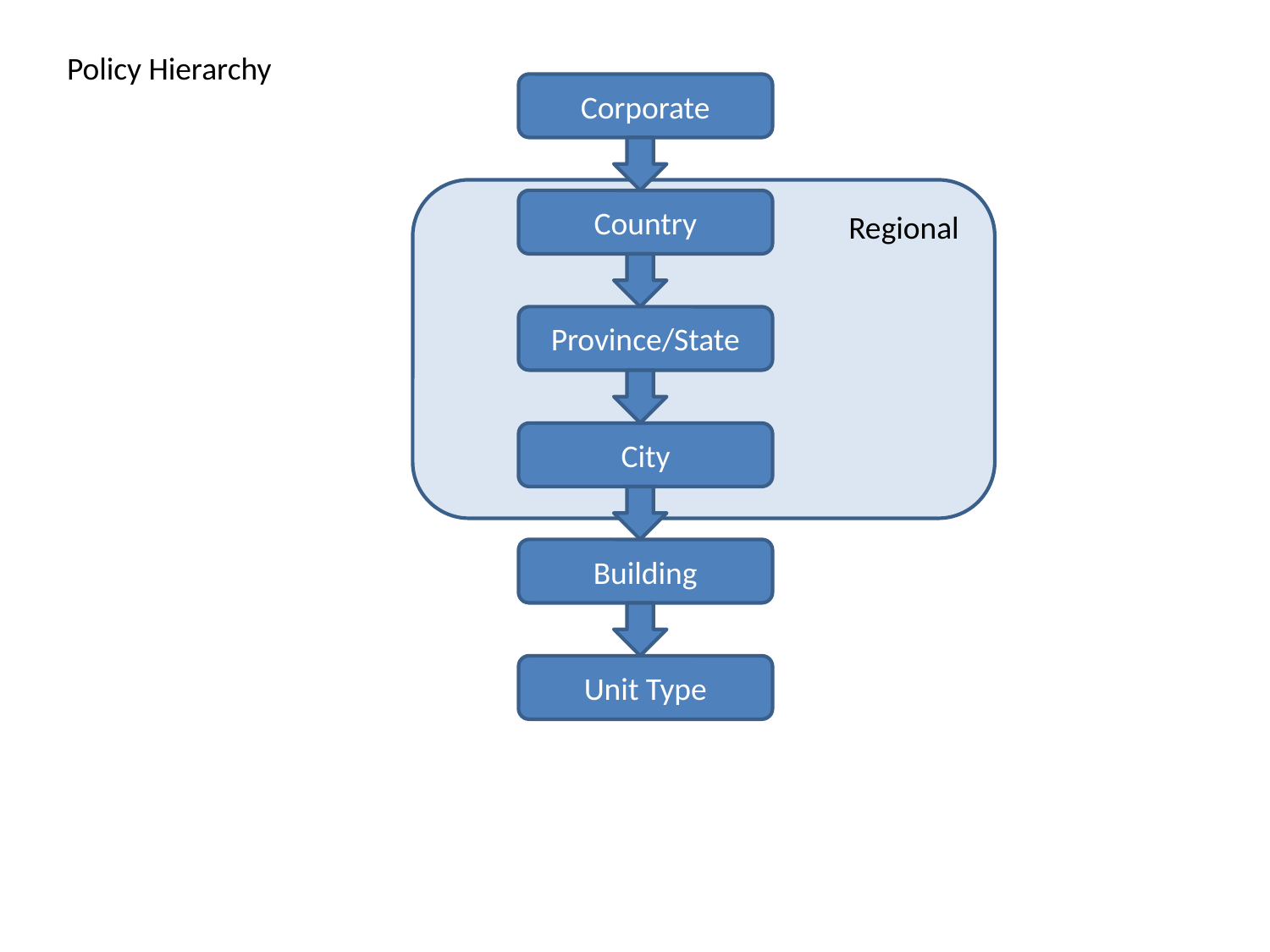

Policy Hierarchy
Corporate

Country
Regional

Province/State

City

Building

Unit Type